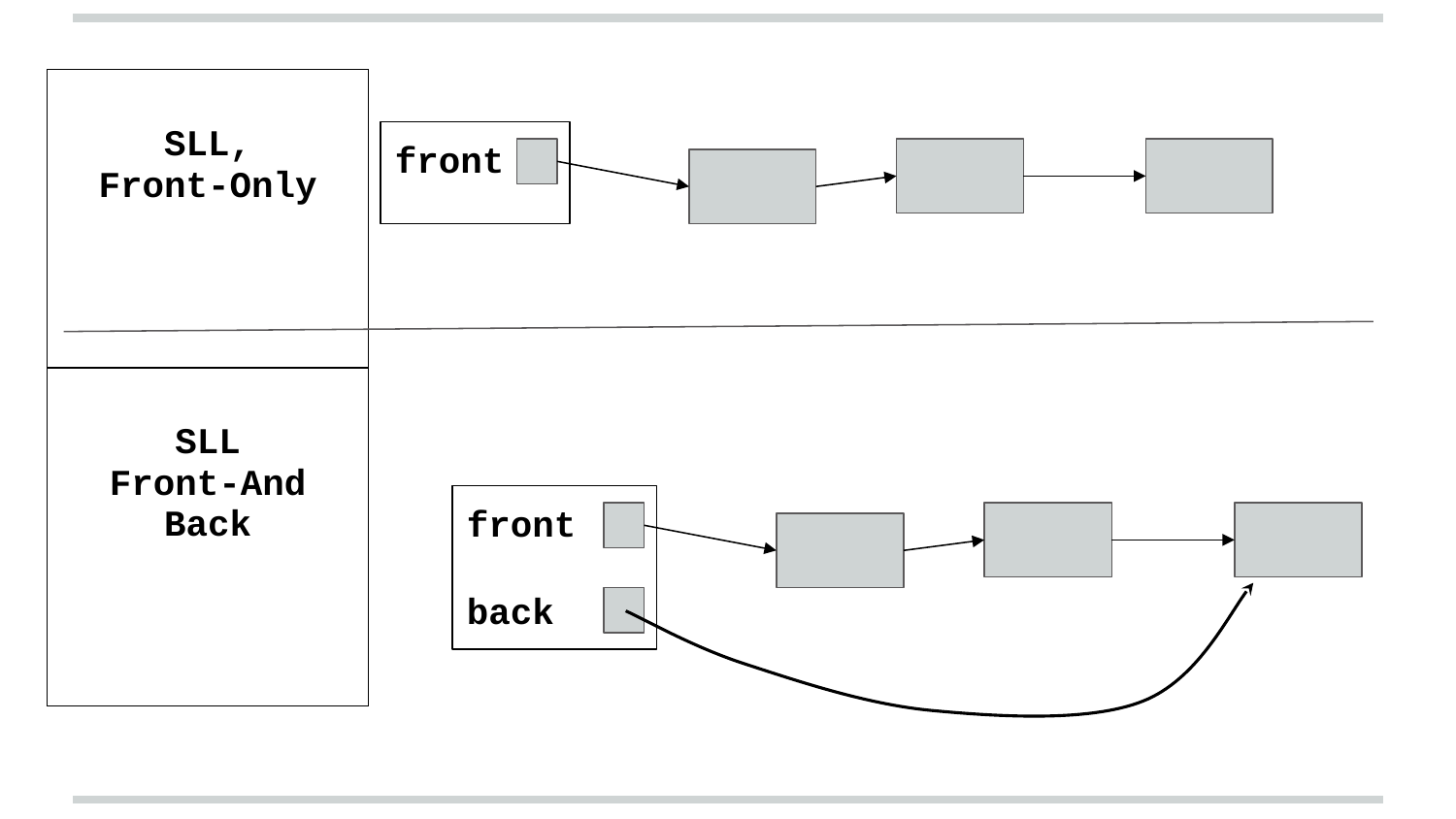

| SLL, Front-Only |  |
| --- | --- |
| SLL Front-And Back |  |
front

front

back